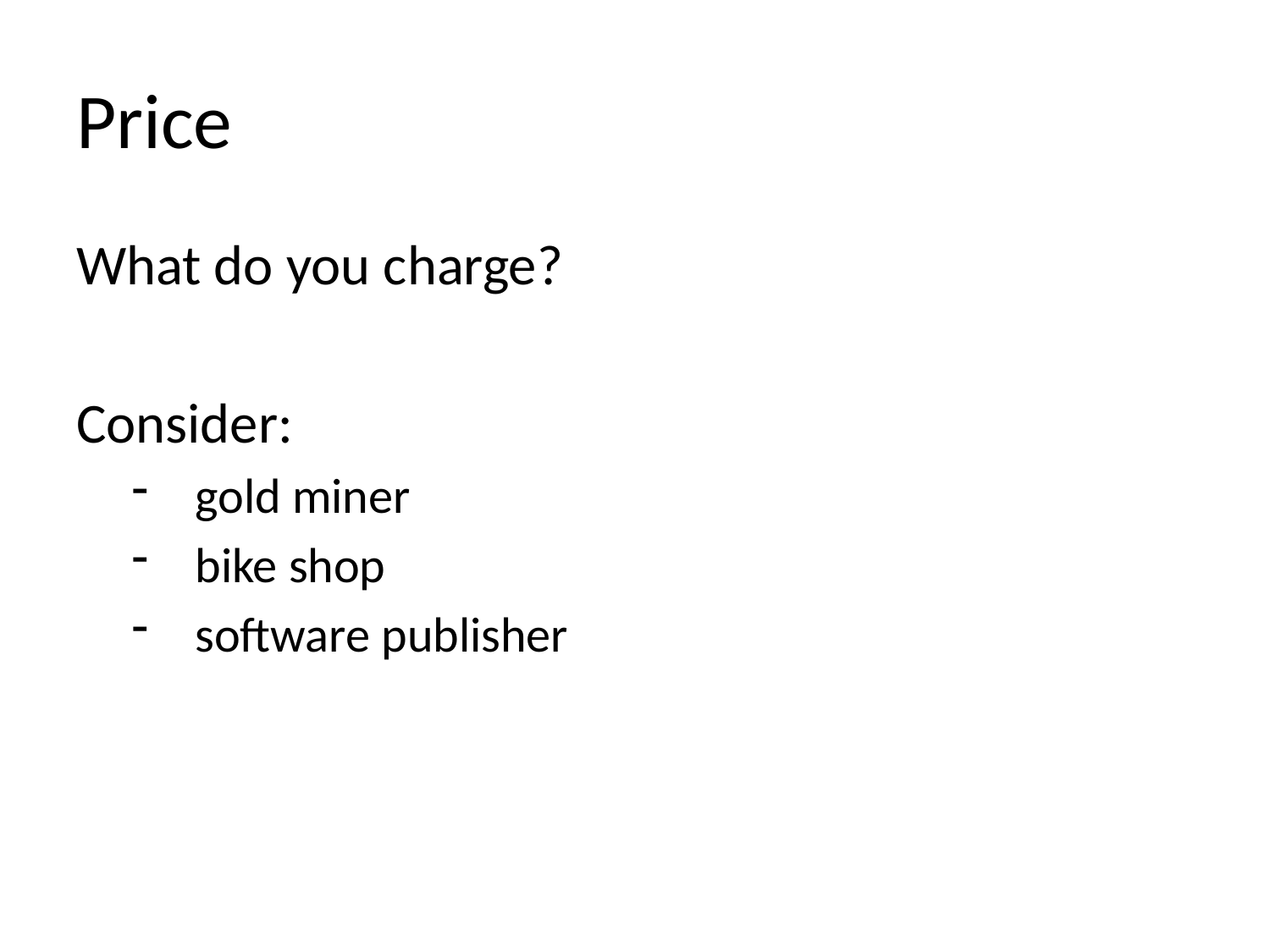

# Price
What do you charge?

Consider:
gold miner
bike shop
software publisher